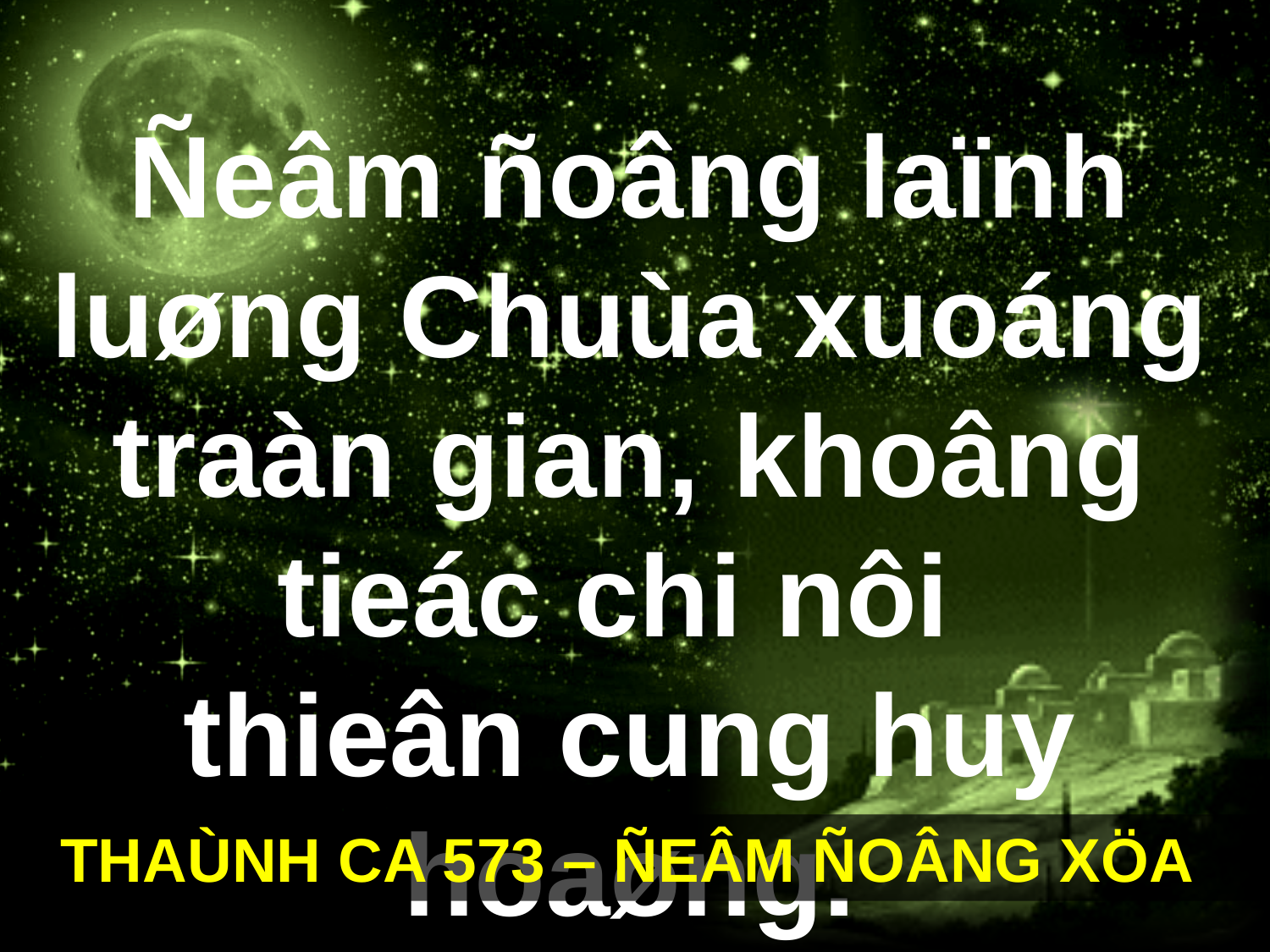

Ñeâm ñoâng laïnh luøng Chuùa xuoáng traàn gian, khoâng tieác chi nôi
thieân cung huy hoaøng.
THAÙNH CA 573 – ÑEÂM ÑOÂNG XÖA